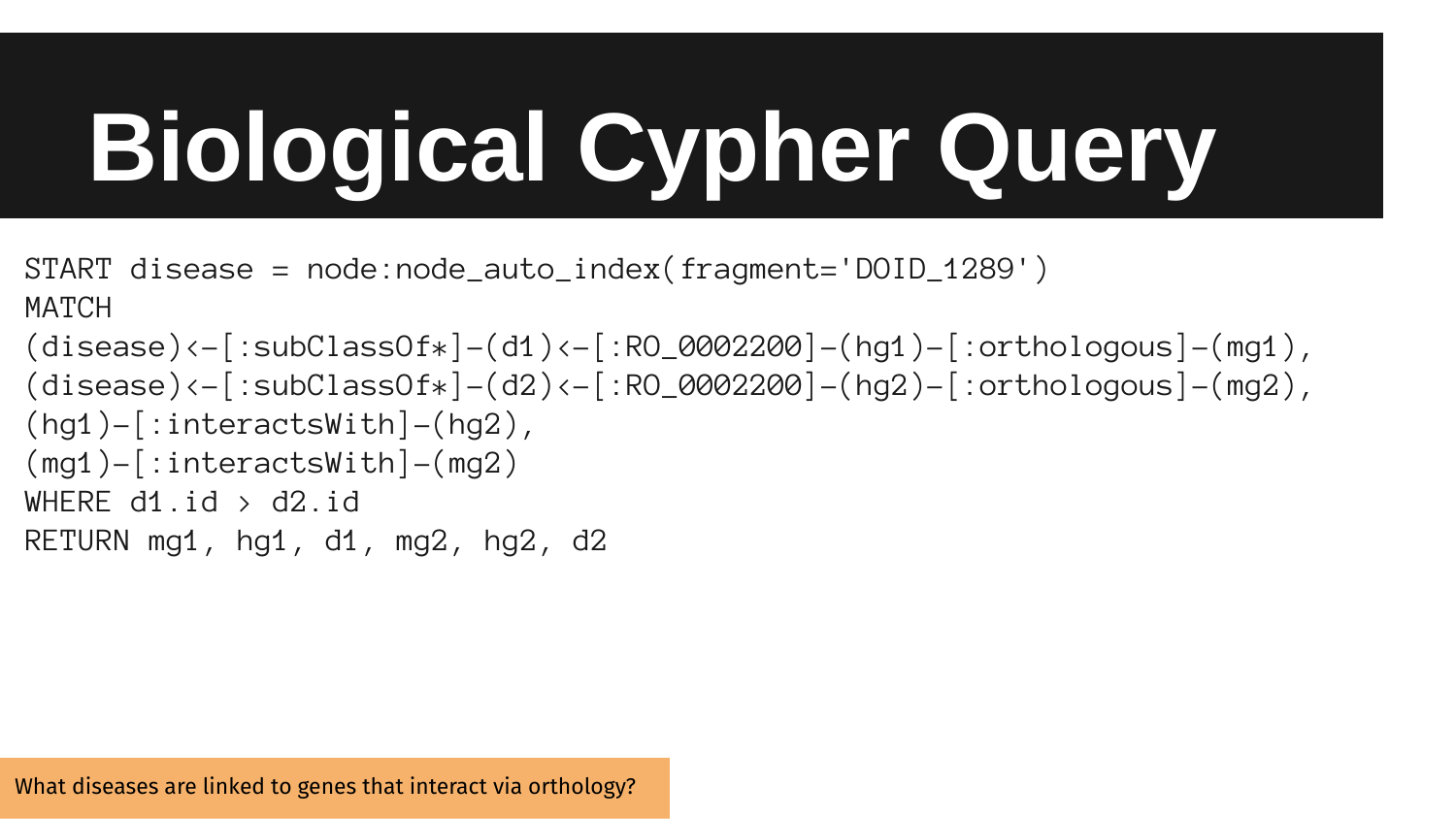

# Biological Cypher Query
START disease = node:node_auto_index(fragment='DOID_1289')
MATCH
(disease)<-[:subClassOf*]-(d1)<-[:RO_0002200]-(hg1)-[:orthologous]-(mg1),
(disease)<-[:subClassOf*]-(d2)<-[:RO_0002200]-(hg2)-[:orthologous]-(mg2),
(hg1)-[:interactsWith]-(hg2),
(mg1)-[:interactsWith]-(mg2)
WHERE d1.id > d2.id
RETURN mg1, hg1, d1, mg2, hg2, d2

What diseases are linked to genes that interact via orthology?